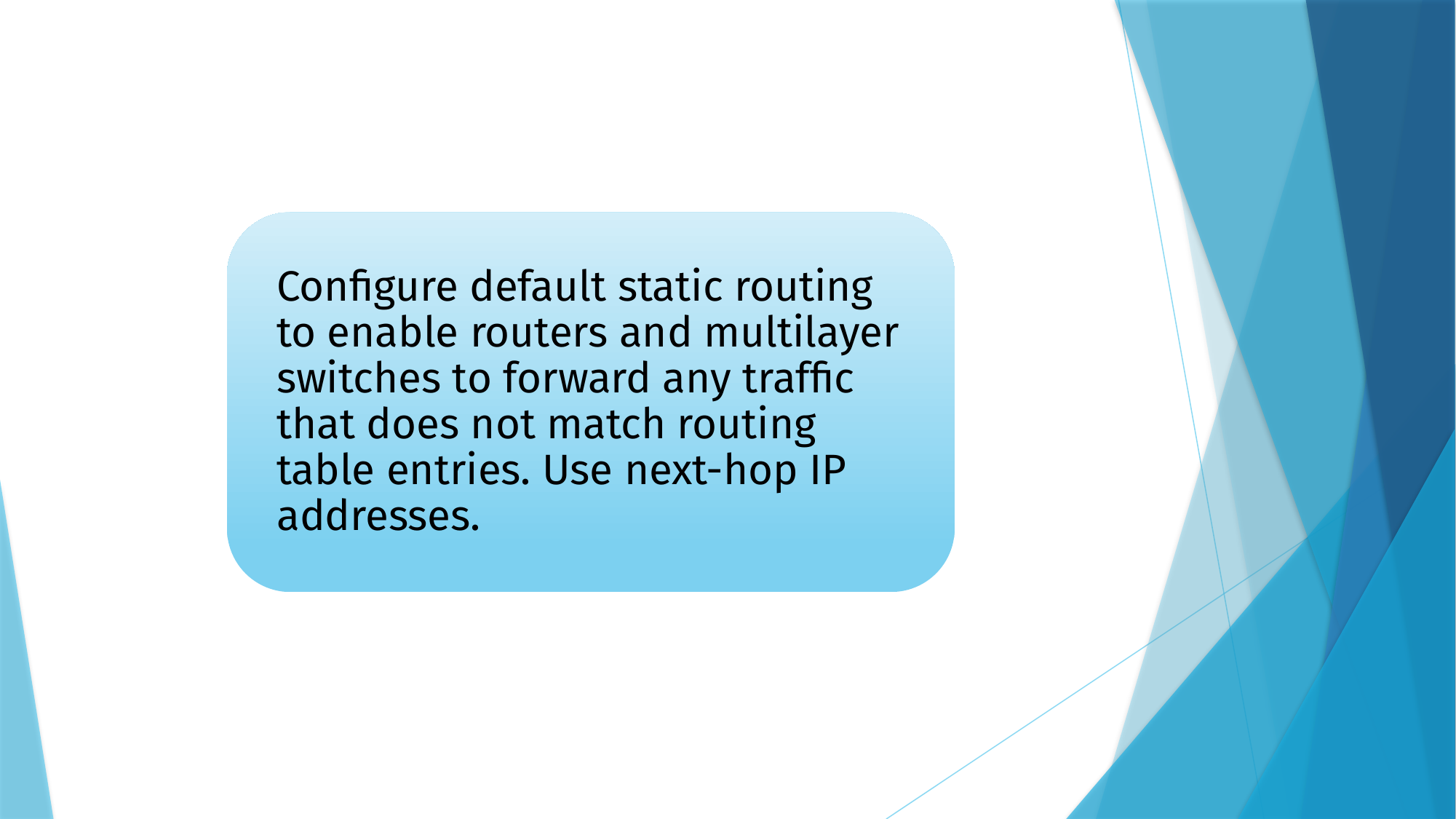

Configure default static routing to enable routers and multilayer switches to forward any traffic that does not match routing table entries. Use next-hop IP addresses.